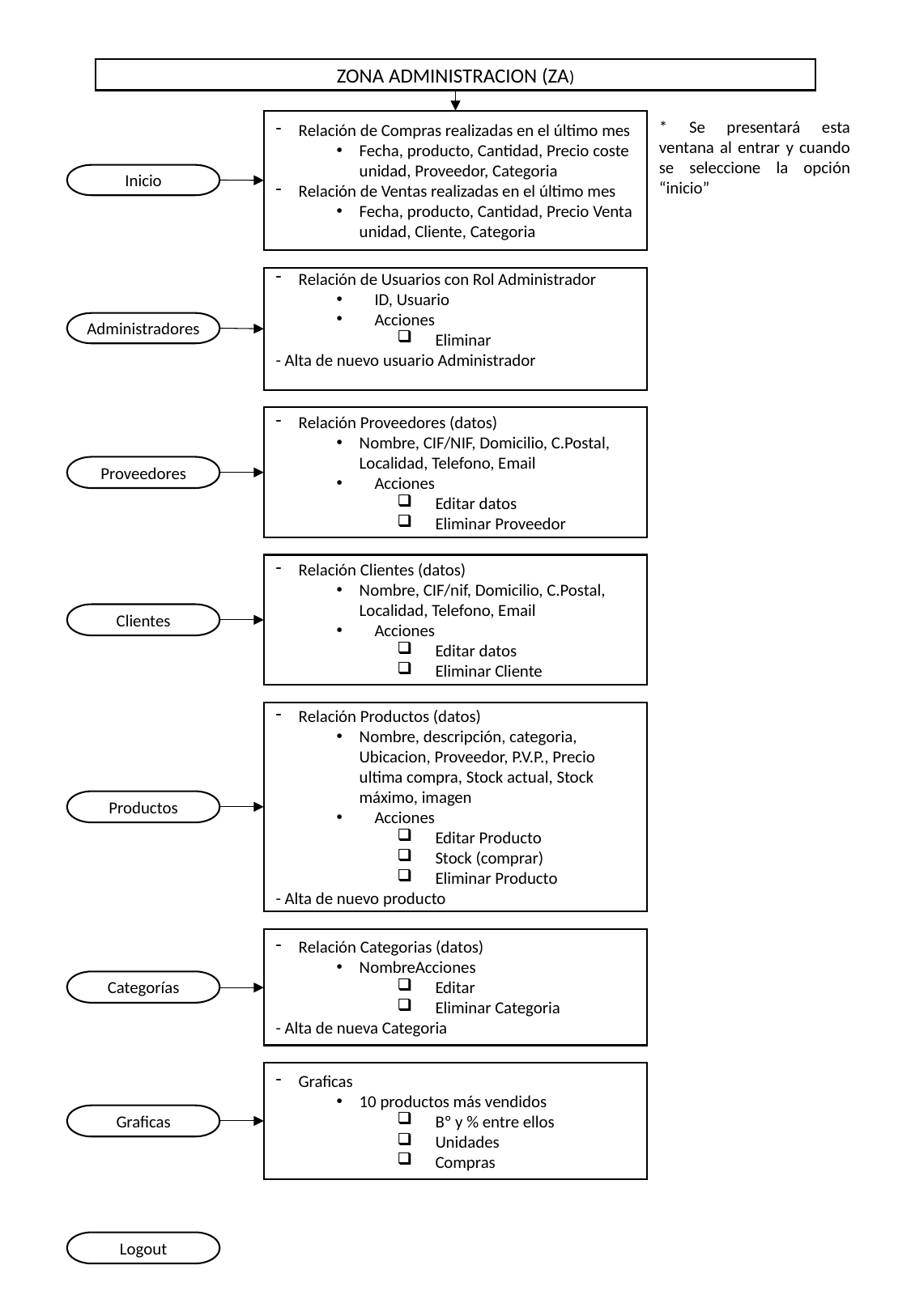

ZONA ADMINISTRACION (ZA)
Relación de Compras realizadas en el último mes
Fecha, producto, Cantidad, Precio coste unidad, Proveedor, Categoria
Relación de Ventas realizadas en el último mes
Fecha, producto, Cantidad, Precio Venta unidad, Cliente, Categoria
* Se presentará esta ventana al entrar y cuando se seleccione la opción “inicio”
Inicio
Relación de Usuarios con Rol Administrador
ID, Usuario
Acciones
Eliminar
- Alta de nuevo usuario Administrador

Administradores
Relación Proveedores (datos)
Nombre, CIF/NIF, Domicilio, C.Postal, Localidad, Telefono, Email
Acciones
Editar datos
Eliminar Proveedor
Proveedores
Relación Clientes (datos)
Nombre, CIF/nif, Domicilio, C.Postal, Localidad, Telefono, Email
Acciones
Editar datos
Eliminar Cliente
Clientes
Relación Productos (datos)
Nombre, descripción, categoria, Ubicacion, Proveedor, P.V.P., Precio ultima compra, Stock actual, Stock máximo, imagen
Acciones
Editar Producto
Stock (comprar)
Eliminar Producto
- Alta de nuevo producto
Productos
Relación Categorias (datos)
NombreAcciones
Editar
Eliminar Categoria
- Alta de nueva Categoria
Categorías
Graficas
10 productos más vendidos
Bº y % entre ellos
Unidades
Compras
Graficas
Logout